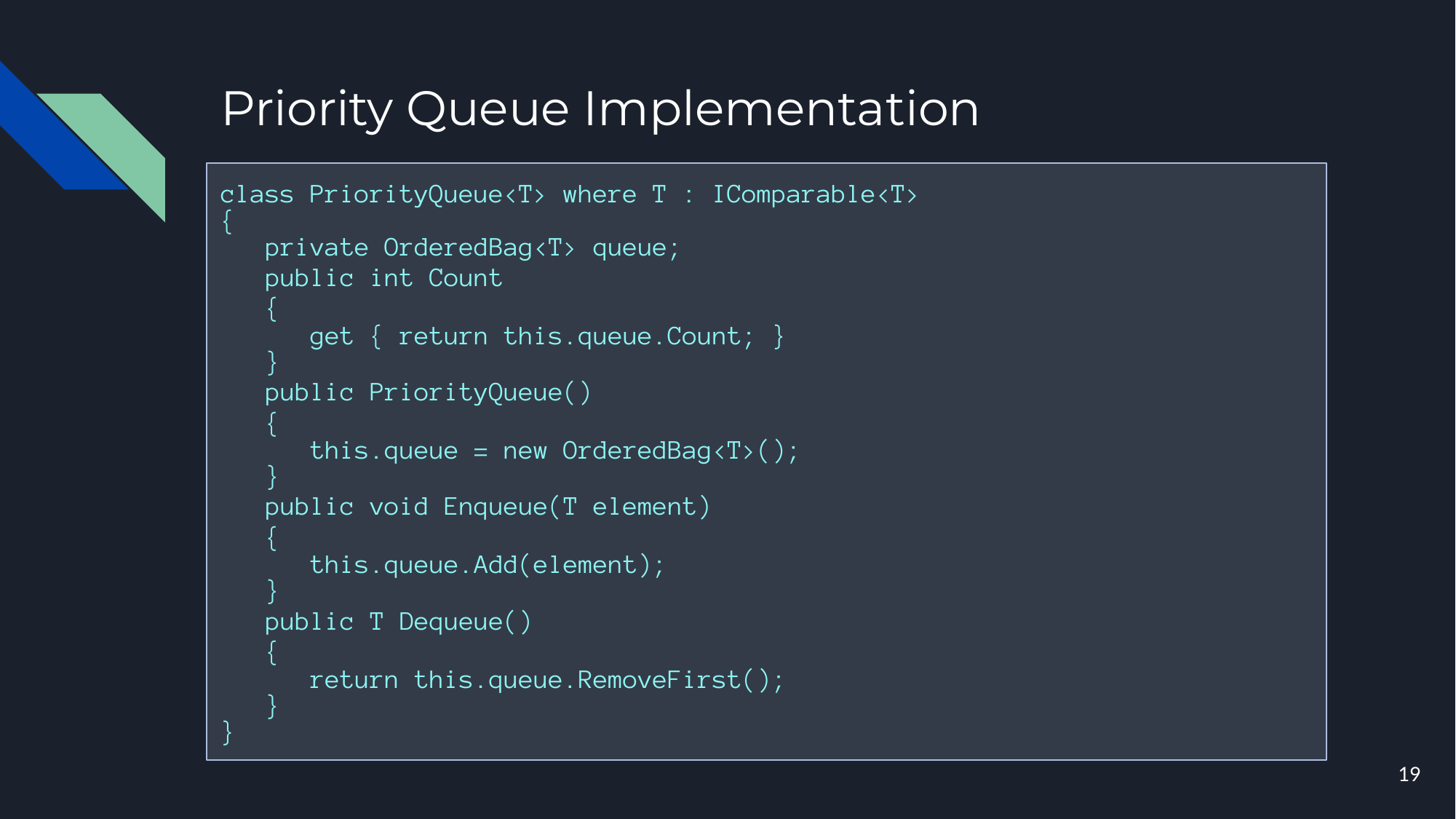

# Priority Queue Implementation
class PriorityQueue<T> where T : IComparable<T>
{
   private OrderedBag<T> queue;
   public int Count
   {
      get { return this.queue.Count; }
   }
   public PriorityQueue()
   {
      this.queue = new OrderedBag<T>();
   }
   public void Enqueue(T element)
   {
      this.queue.Add(element);
   }
   public T Dequeue()
   {
      return this.queue.RemoveFirst();
   }
}
19